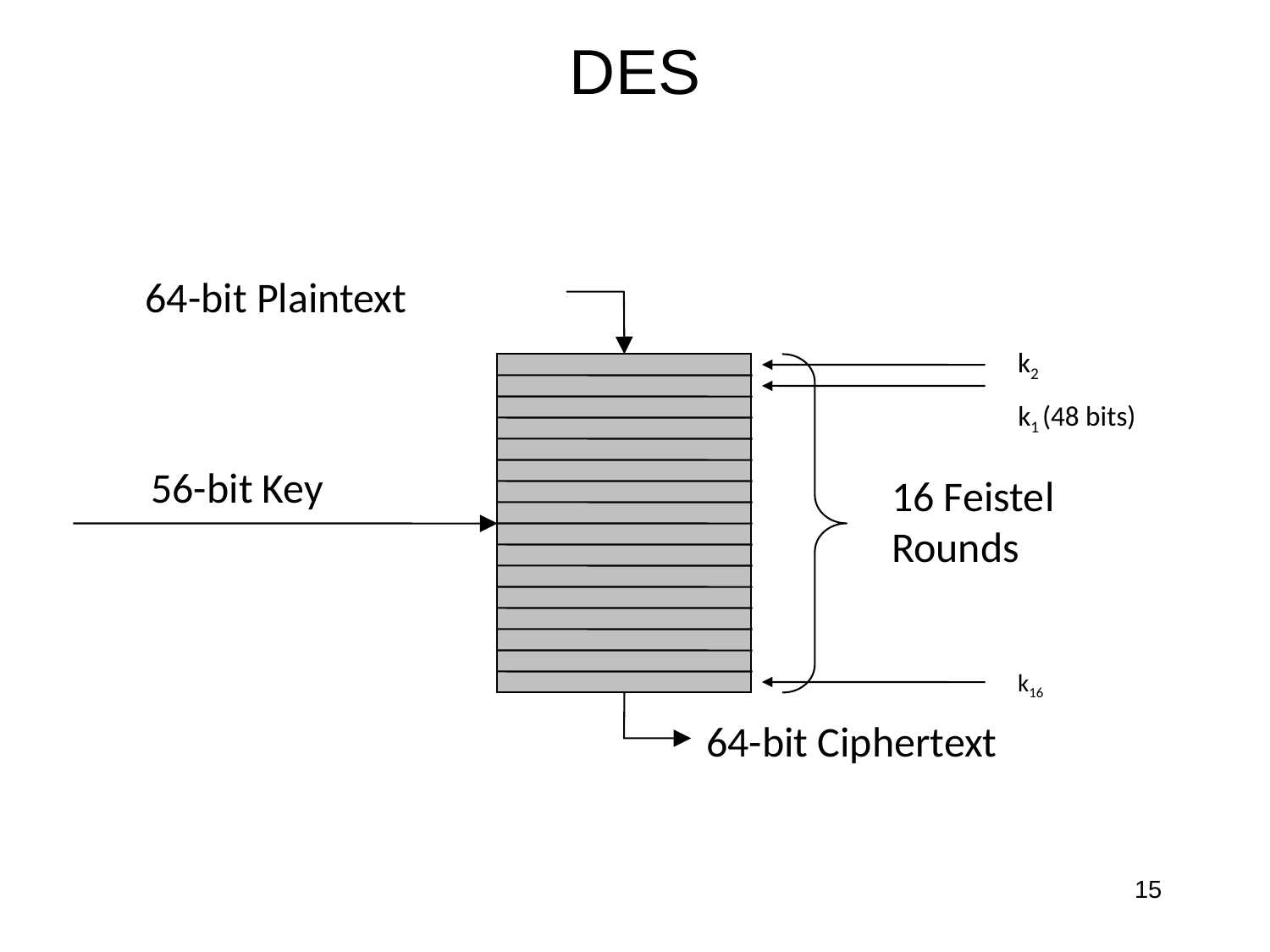

# DES
64-bit Plaintext

k2

k1 (48 bits)

56-bit Key

16 Feistel
Rounds

k16

64-bit Ciphertext
15